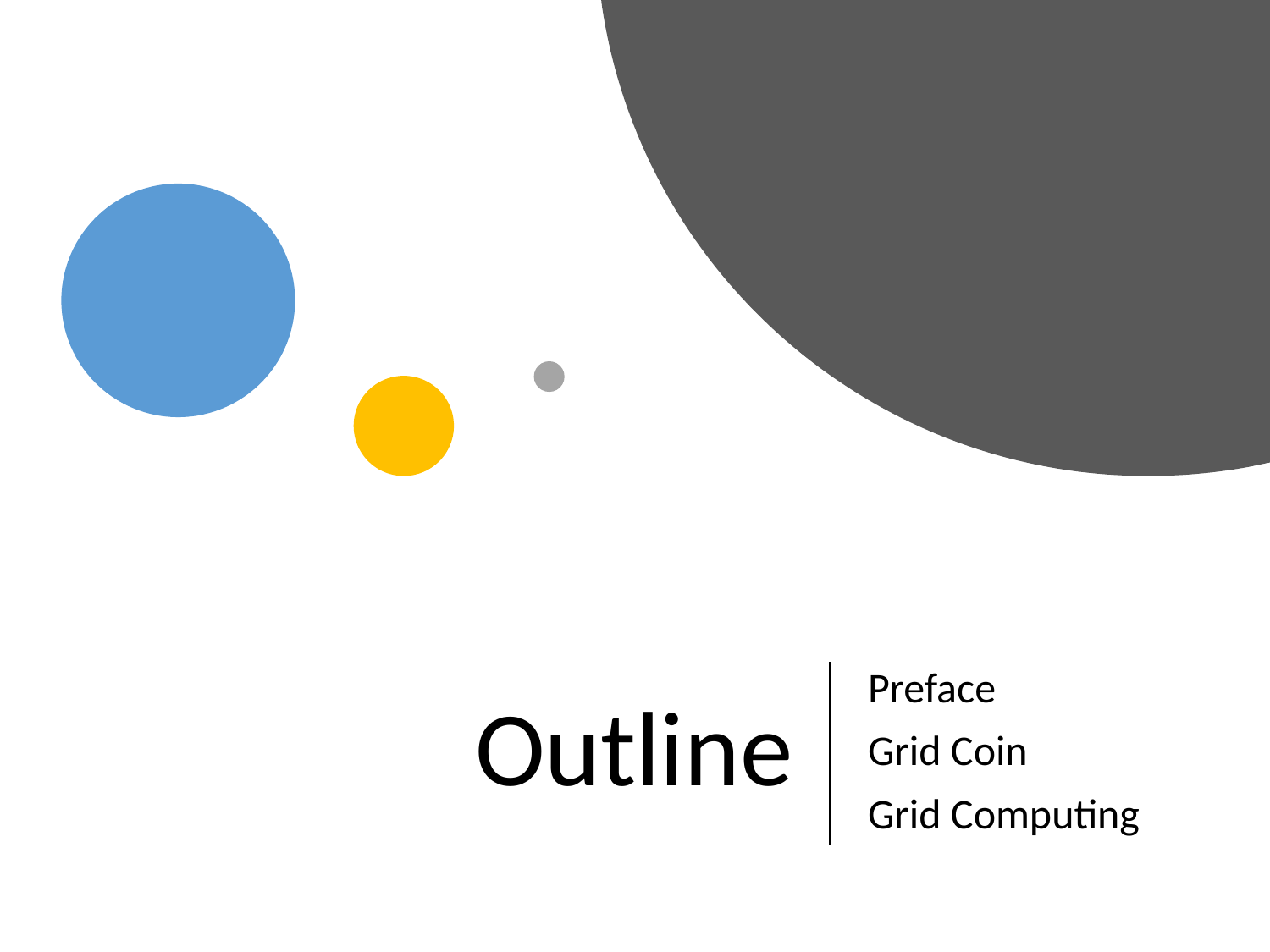

# Outline
Preface
Grid Coin
Grid Computing